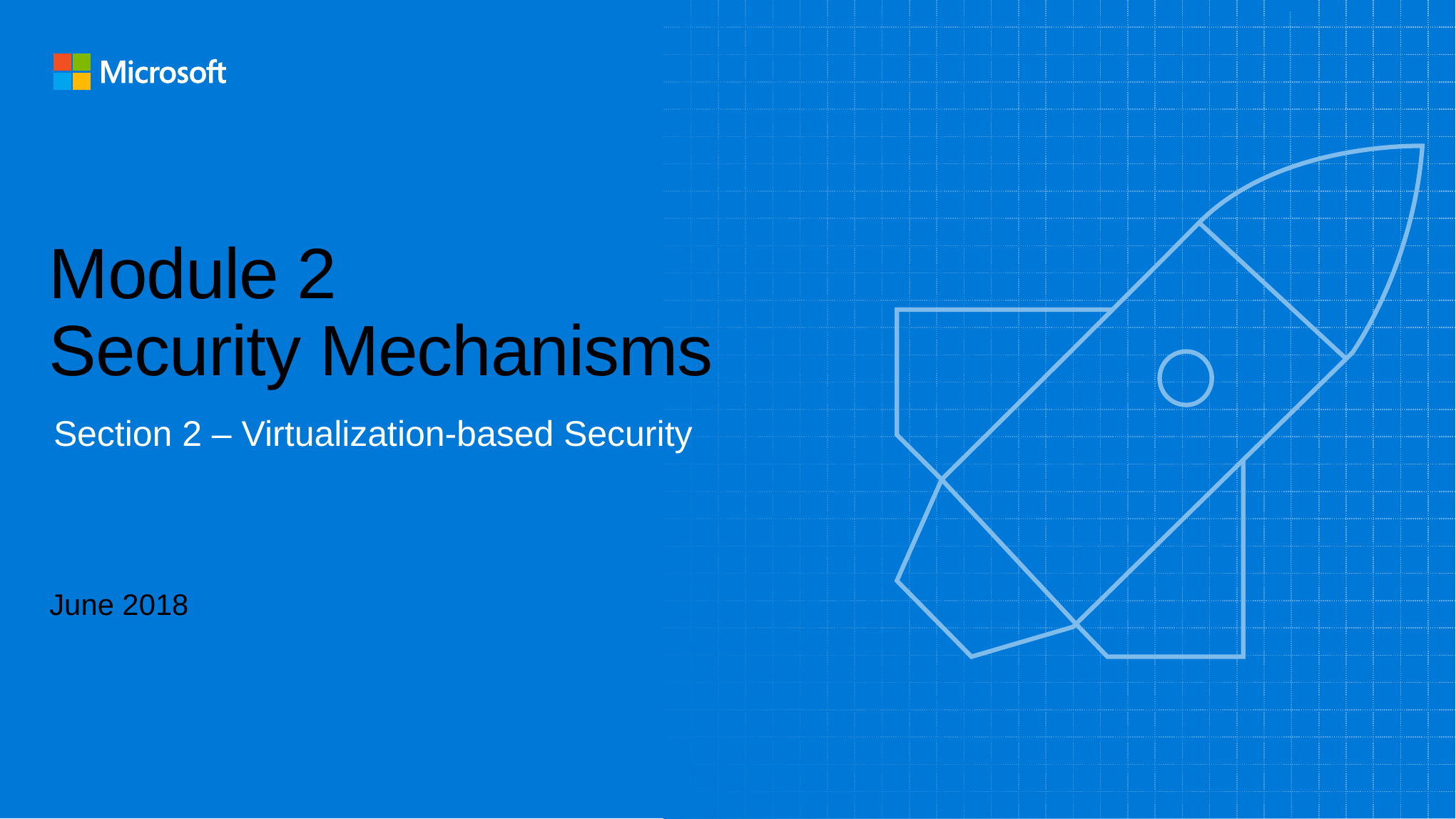

# Module 2 Security Mechanisms
Section 2 – Virtualization-based Security
June 2018